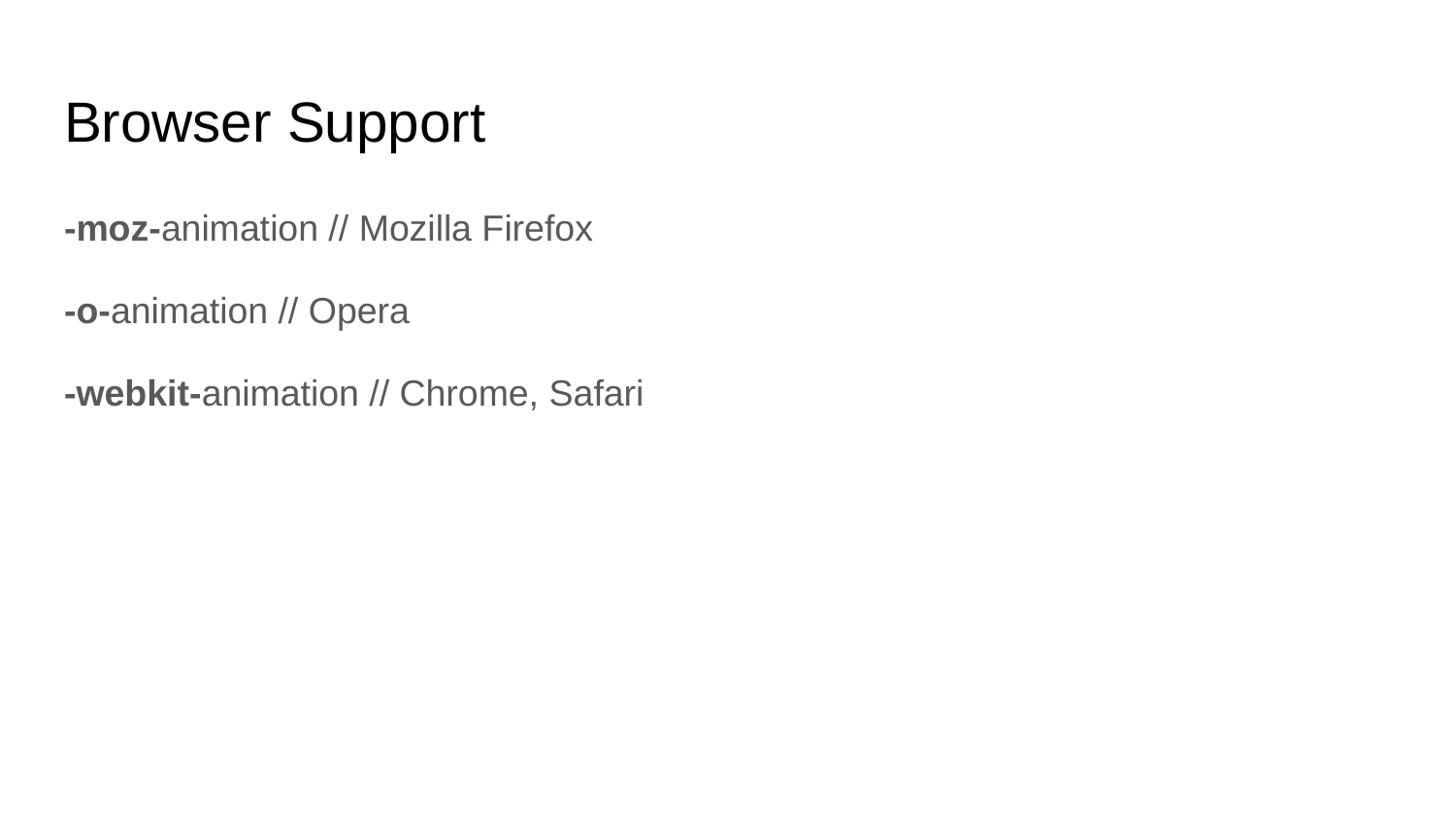

# Browser Support
-moz-animation // Mozilla Firefox
-o-animation // Opera
-webkit-animation // Chrome, Safari